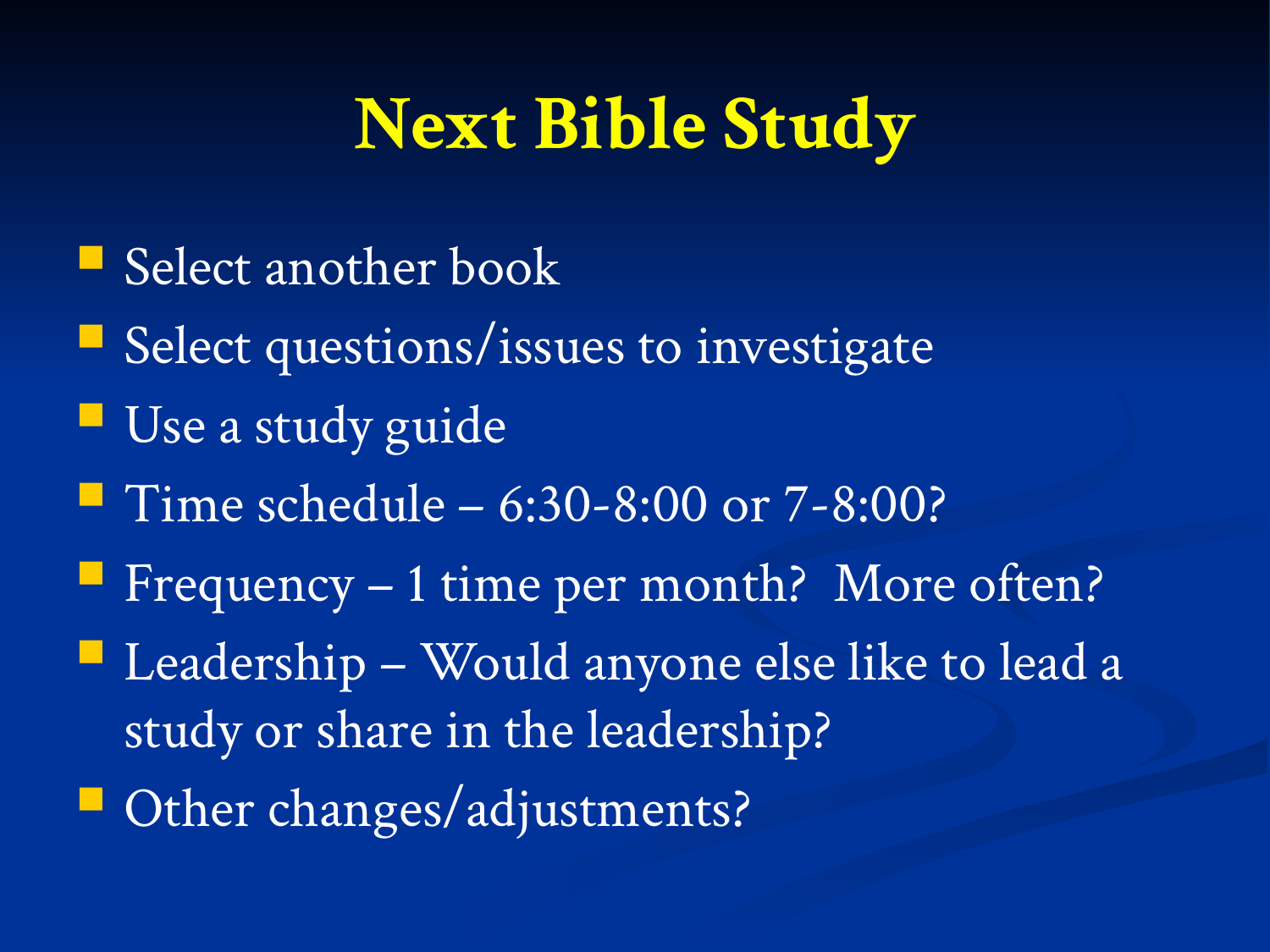

# Next Bible Study
Select another book
Select questions/issues to investigate
Use a study guide
Time schedule – 6:30-8:00 or 7-8:00?
Frequency – 1 time per month?  More often?
Leadership – Would anyone else like to lead a study or share in the leadership?
Other changes/adjustments?